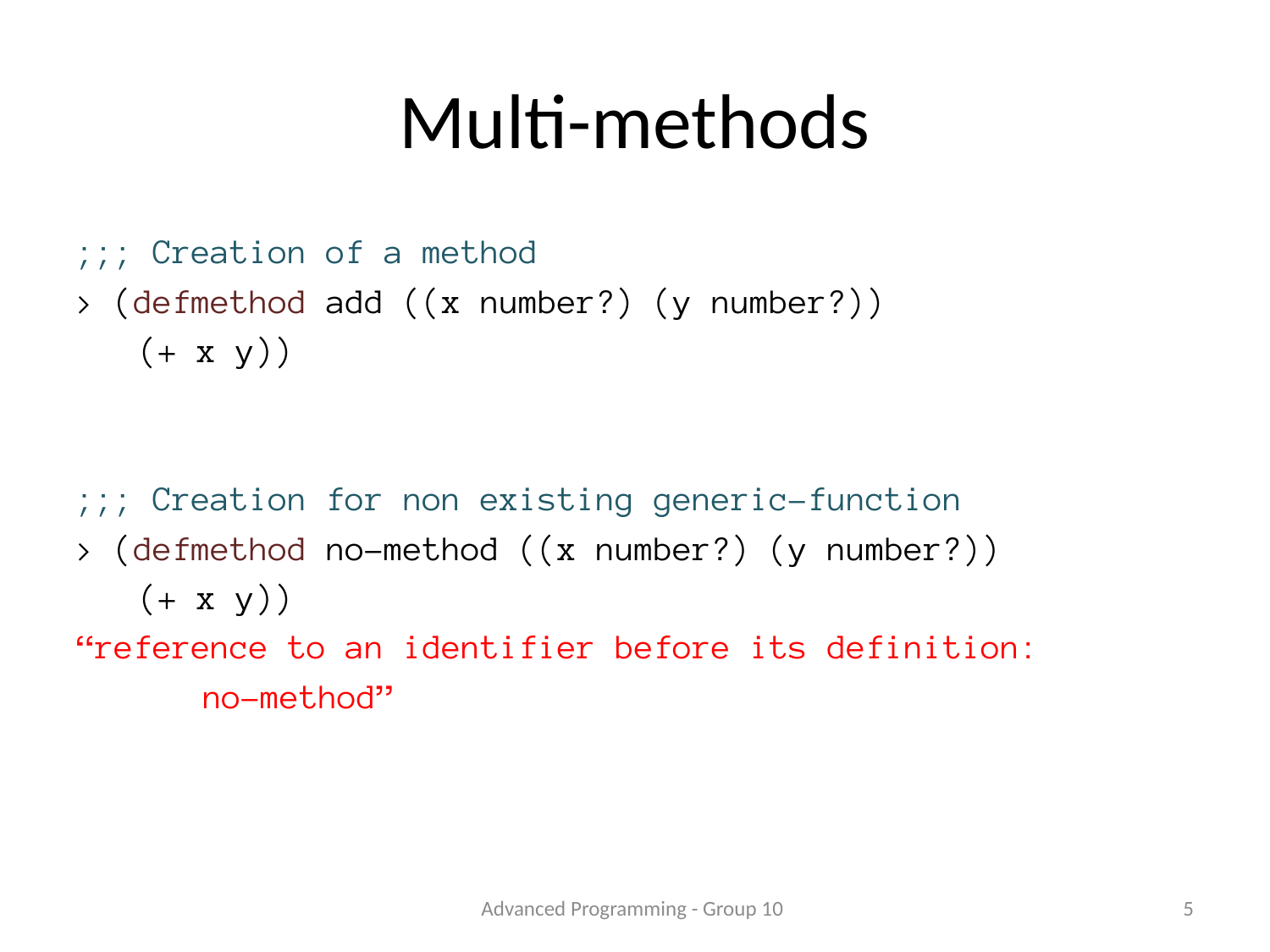

# Multi-methods
;;; Creation of a method
> (defmethod add ((x number?) (y number?))
(+ x y))

;;; Creation for non existing generic-function
> (defmethod no-method ((x number?) (y number?))
(+ x y))
“reference to an identifier before its definition:
	no-method”
Advanced Programming - Group 10
5